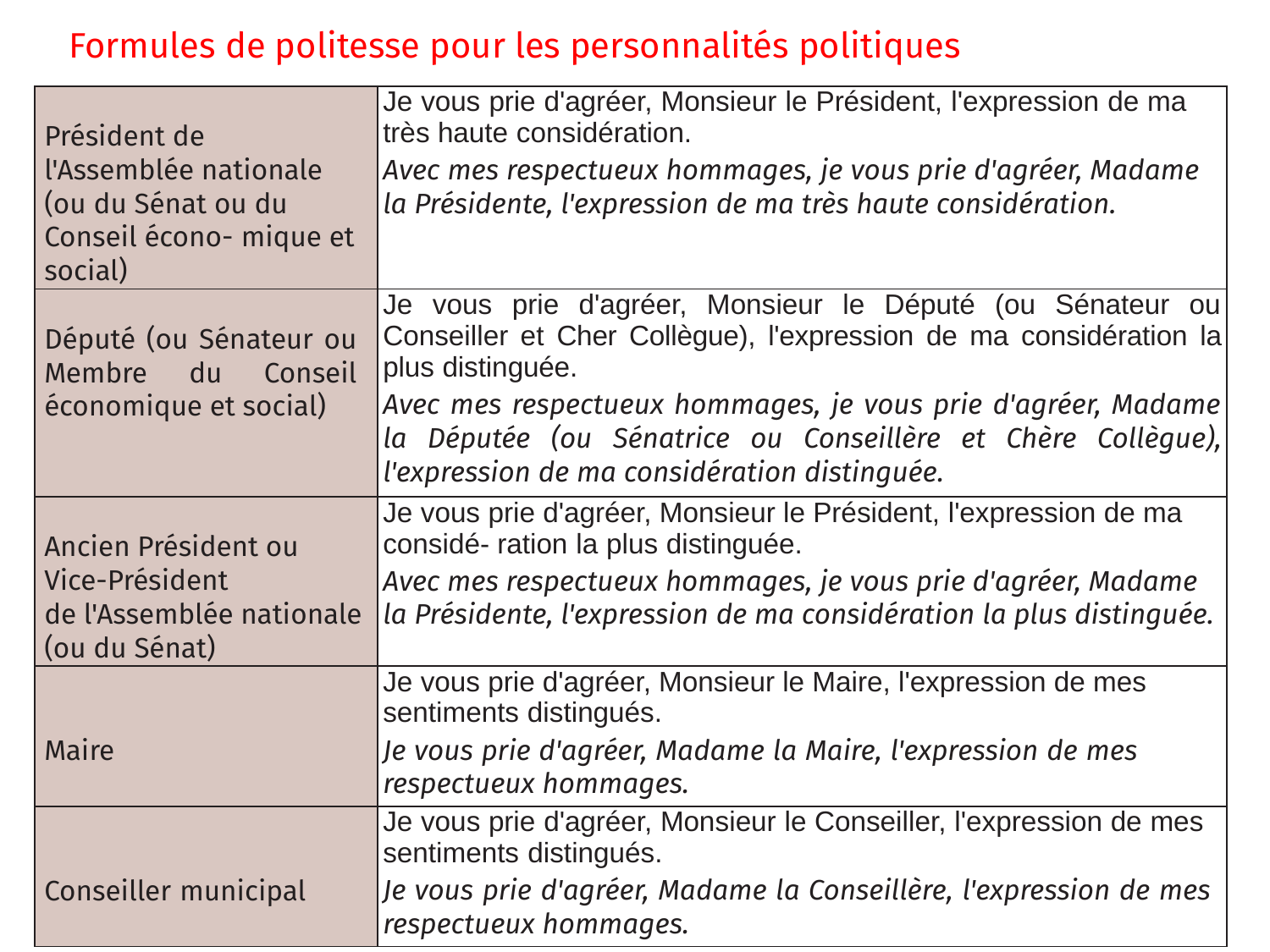

Formules de politesse pour les personnalités politiques
| Président de l'Assemblée nationale (ou du Sénat ou du Conseil écono- mique et social) | Je vous prie d'agréer, Monsieur le Président, l'expression de ma très haute considération. Avec mes respectueux hommages, je vous prie d'agréer, Madame la Présidente, l'expression de ma très haute considération. |
| --- | --- |
| Député (ou Sénateur ou Membre du Conseil économique et social) | Je vous prie d'agréer, Monsieur le Député (ou Sénateur ou Conseiller et Cher Collègue), l'expression de ma considération la plus distinguée. Avec mes respectueux hommages, je vous prie d'agréer, Madame la Députée (ou Sénatrice ou Conseillère et Chère Collègue), l'expression de ma considération distinguée. |
| Ancien Président ou Vice-Président de l'Assemblée nationale (ou du Sénat) | Je vous prie d'agréer, Monsieur le Président, l'expression de ma considé- ration la plus distinguée. Avec mes respectueux hommages, je vous prie d'agréer, Madame la Présidente, l'expression de ma considération la plus distinguée. |
| Maire | Je vous prie d'agréer, Monsieur le Maire, l'expression de mes sentiments distingués. Je vous prie d'agréer, Madame la Maire, l'expression de mes respectueux hommages. |
| Conseiller municipal | Je vous prie d'agréer, Monsieur le Conseiller, l'expression de mes sentiments distingués. Je vous prie d'agréer, Madame la Conseillère, l'expression de mes respectueux hommages. |